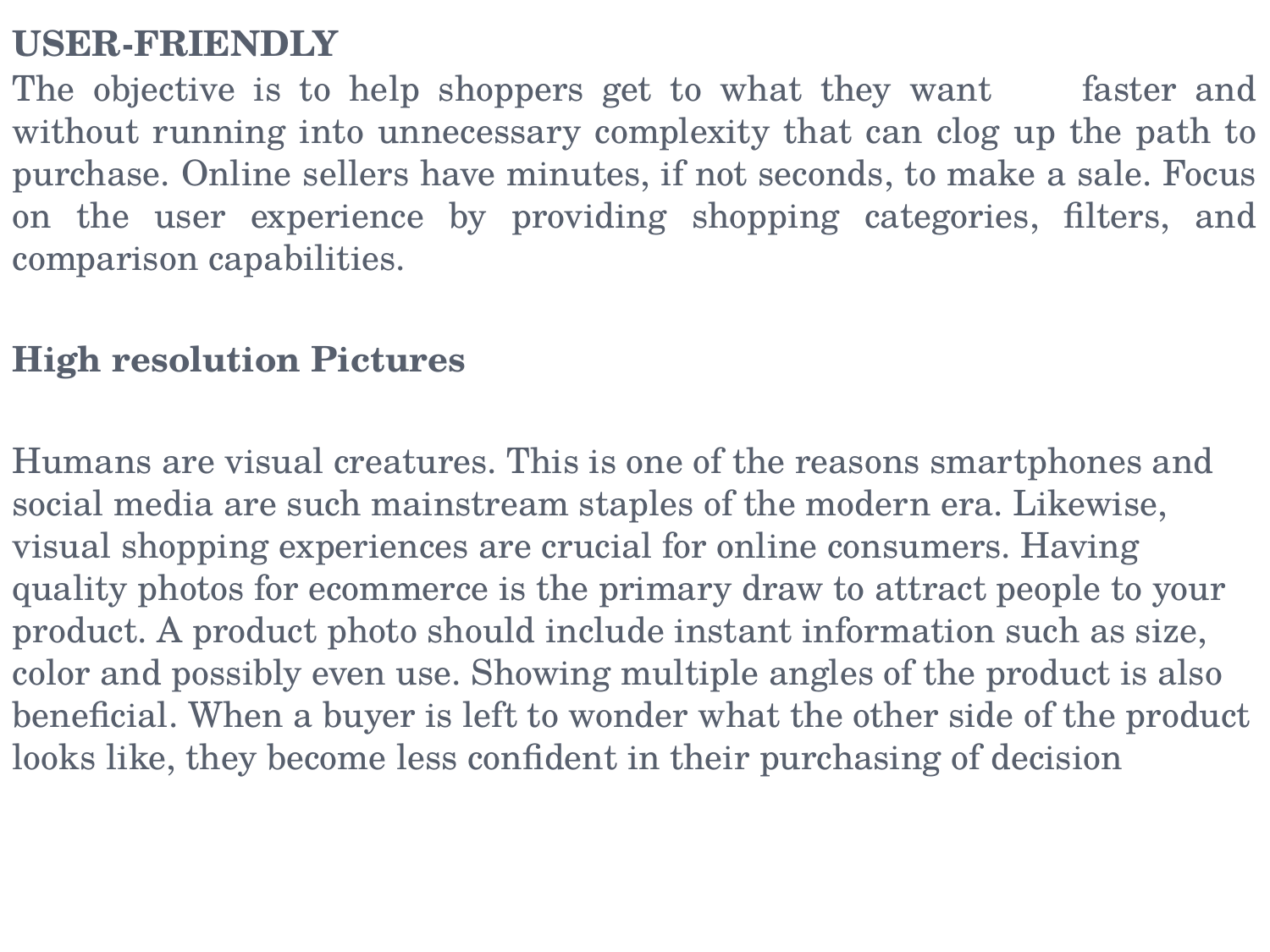

# User-friendly
The objective is to help shoppers get to what they want     faster and without running into unnecessary complexity that can clog up the path to purchase. Online sellers have minutes, if not seconds, to make a sale. Focus on the user experience by providing shopping categories, filters, and comparison capabilities.

High resolution Pictures

Humans are visual creatures. This is one of the reasons smartphones and social media are such mainstream staples of the modern era. Likewise, visual shopping experiences are crucial for online consumers. Having quality photos for ecommerce is the primary draw to attract people to your product. A product photo should include instant information such as size, color and possibly even use. Showing multiple angles of the product is also beneficial. When a buyer is left to wonder what the other side of the product looks like, they become less confident in their purchasing of decision